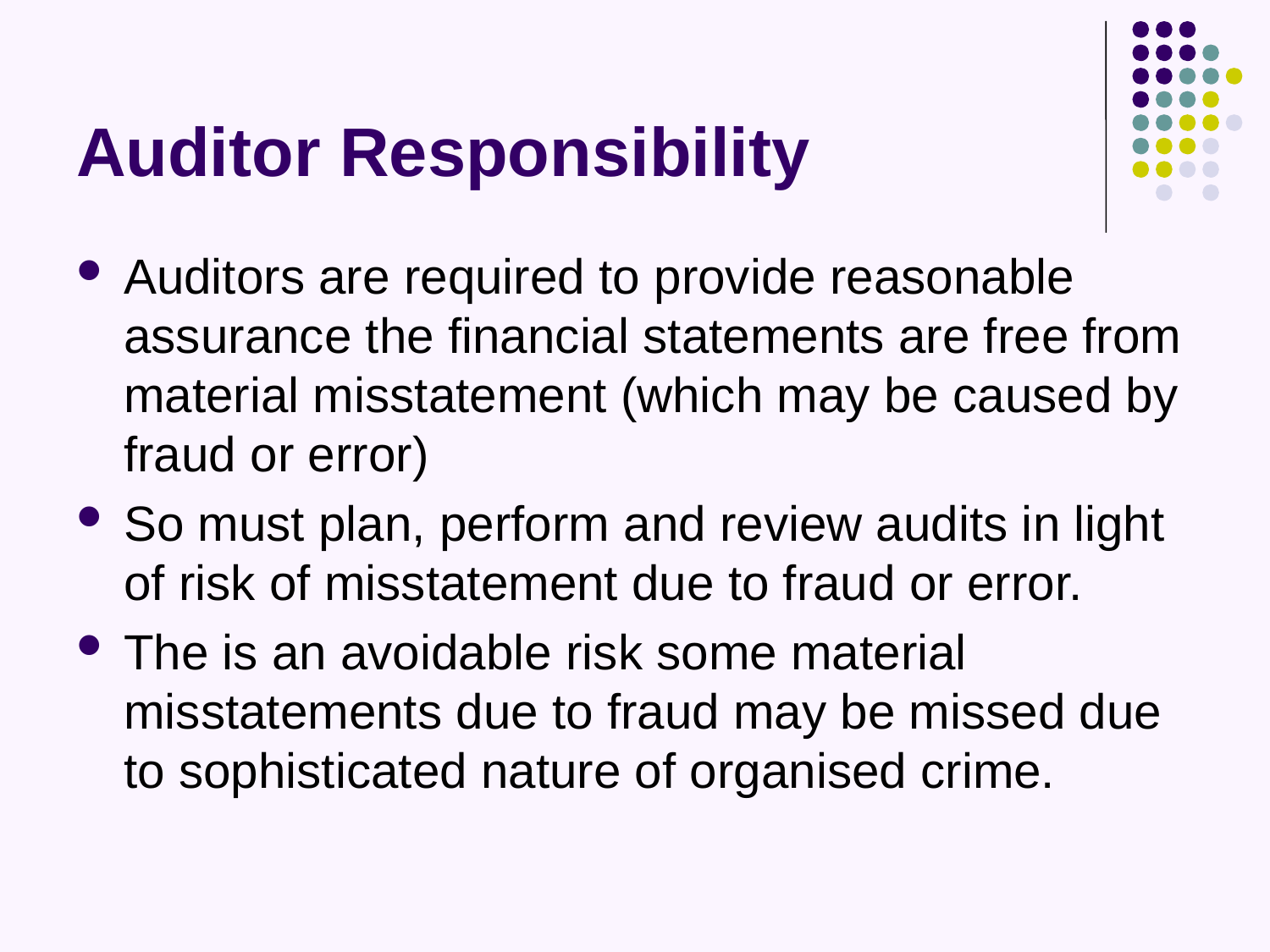

# Auditor Responsibility
Auditors are required to provide reasonable assurance the financial statements are free from material misstatement (which may be caused by fraud or error)
So must plan, perform and review audits in light of risk of misstatement due to fraud or error.
The is an avoidable risk some material misstatements due to fraud may be missed due to sophisticated nature of organised crime.